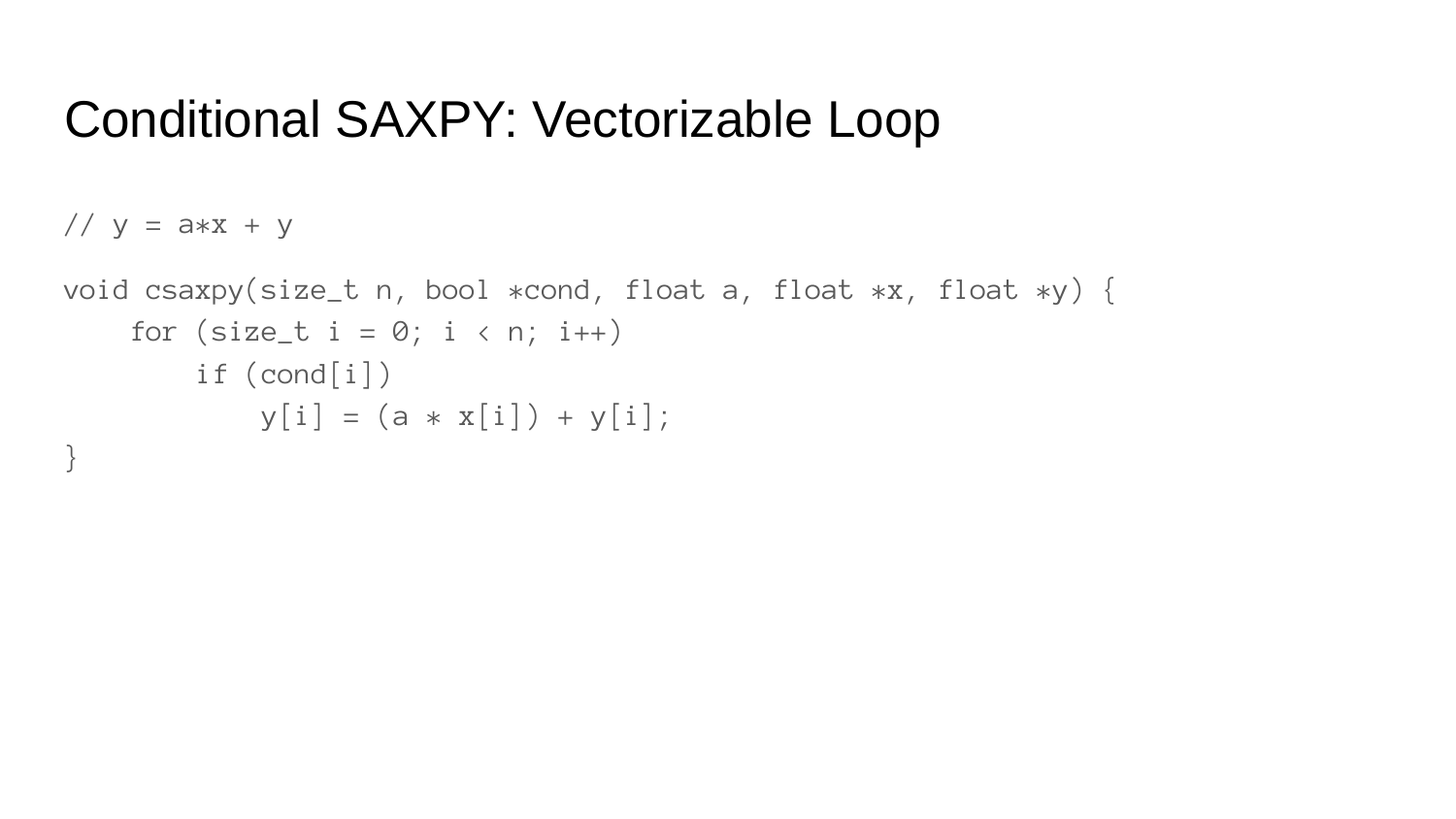

# Conditional SAXPY: Vectorizable Loop
// y = a*x + y
void csaxpy(size_t n, bool *cond, float a, float *x, float *y) {
    for (size_t i = 0; i < n; i++)
        if (cond[i])
            y[i] = (a * x[i]) + y[i];
}